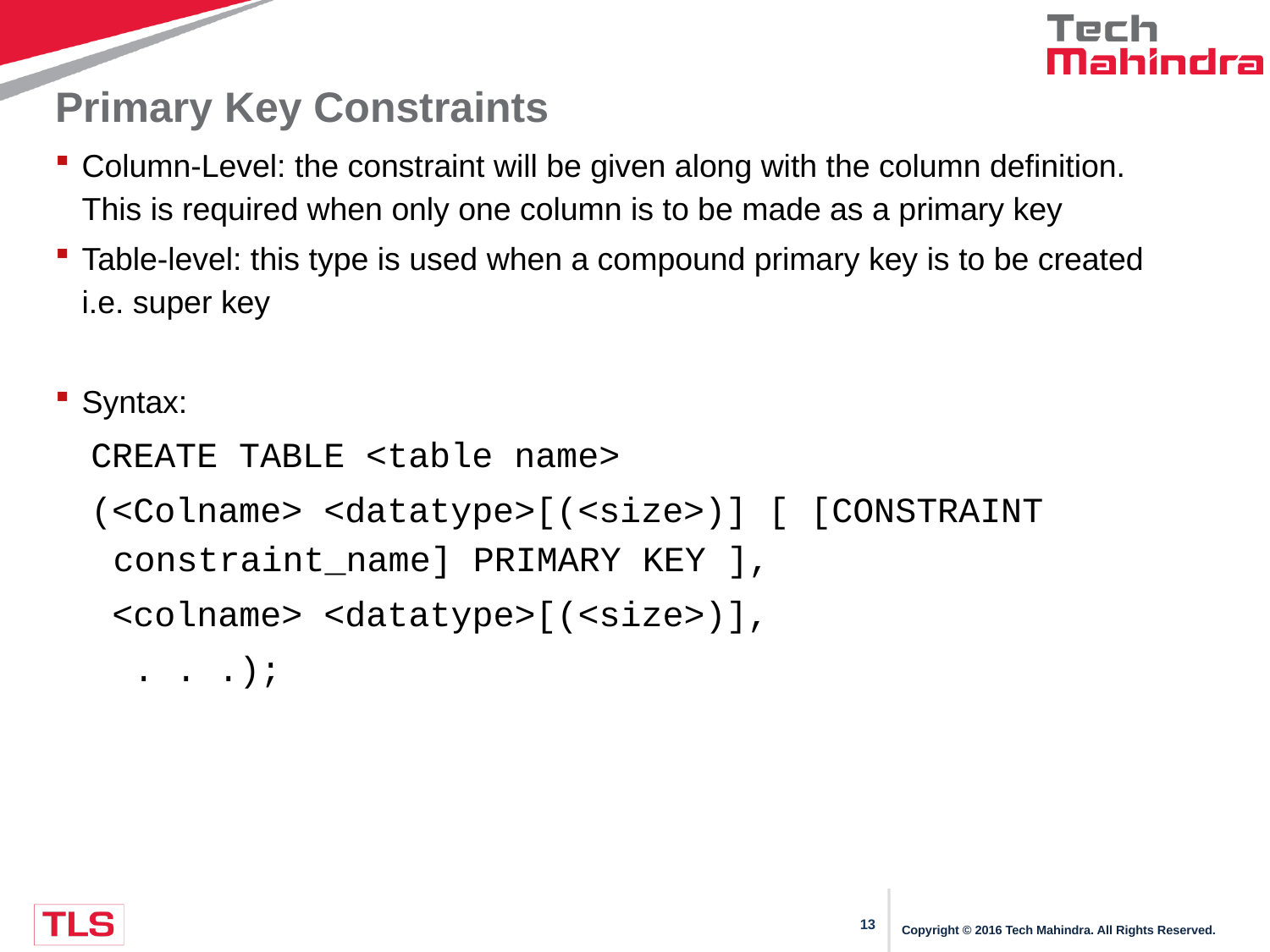

# Primary Key Constraints
Column-Level: the constraint will be given along with the column definition. This is required when only one column is to be made as a primary key
Table-level: this type is used when a compound primary key is to be created i.e. super key

Syntax:
CREATE TABLE <table name>
(<Colname> <datatype>[(<size>)] [ [CONSTRAINT constraint_name] PRIMARY KEY ],
 <colname> <datatype>[(<size>)],
  . . .);

Copyright © 2016 Tech Mahindra. All Rights Reserved.